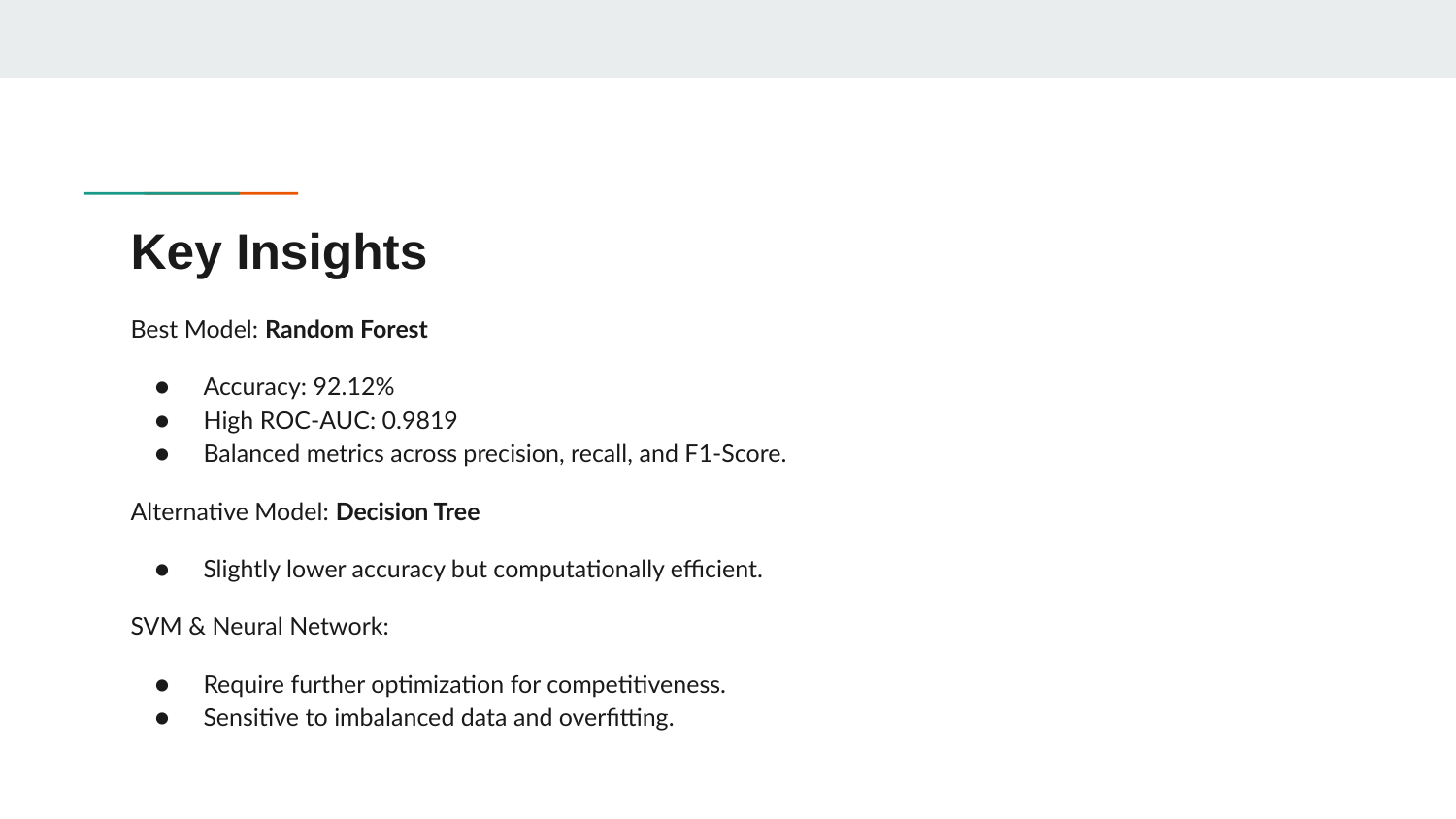

# Key Insights
Best Model: Random Forest
Accuracy: 92.12%
High ROC-AUC: 0.9819
Balanced metrics across precision, recall, and F1-Score.
Alternative Model: Decision Tree
Slightly lower accuracy but computationally efficient.
SVM & Neural Network:
Require further optimization for competitiveness.
Sensitive to imbalanced data and overfitting.